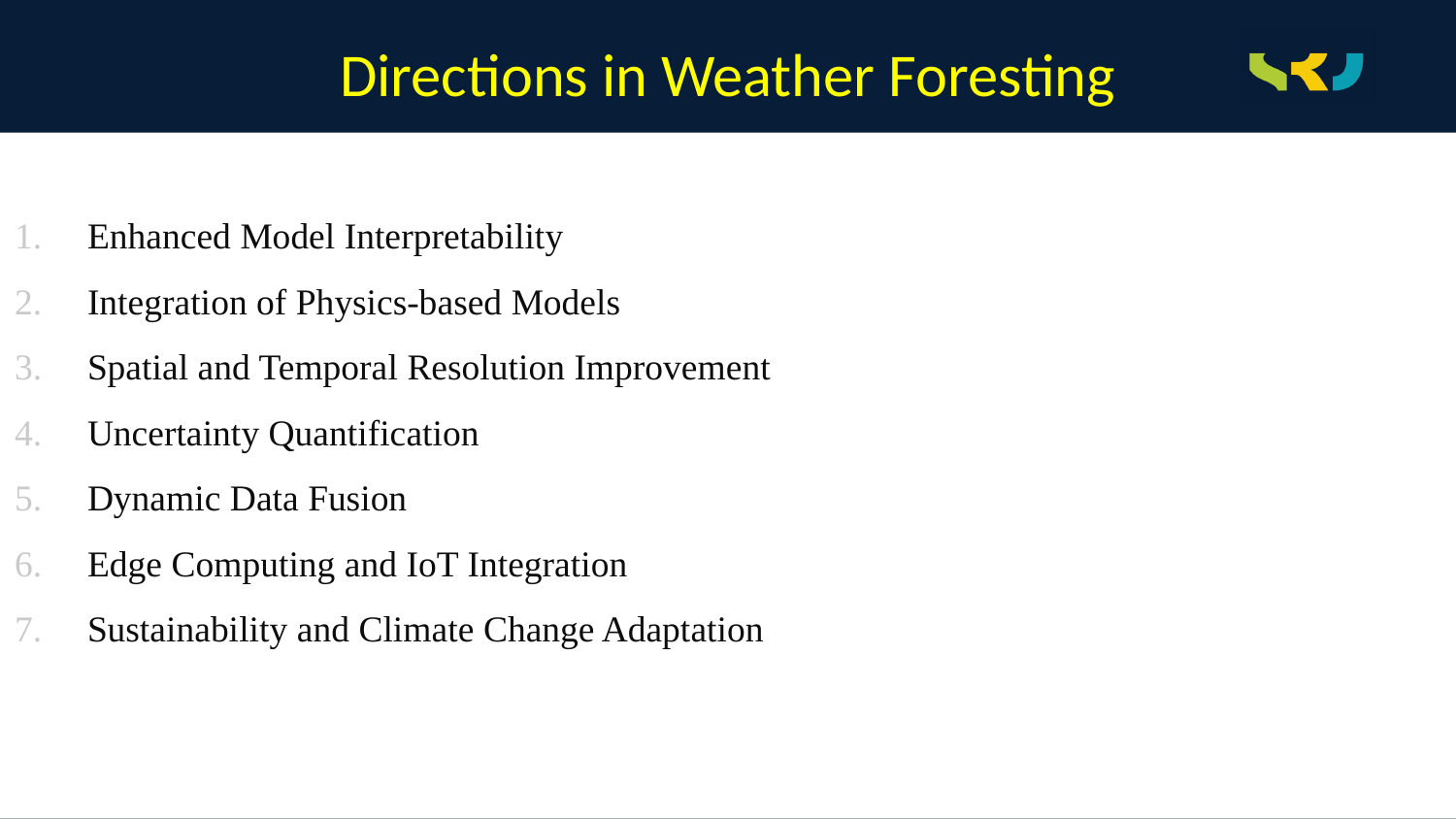

# Directions in Weather Foresting

Enhanced Model Interpretability
Integration of Physics-based Models
Spatial and Temporal Resolution Improvement
Uncertainty Quantification
Dynamic Data Fusion
Edge Computing and IoT Integration
Sustainability and Climate Change Adaptation